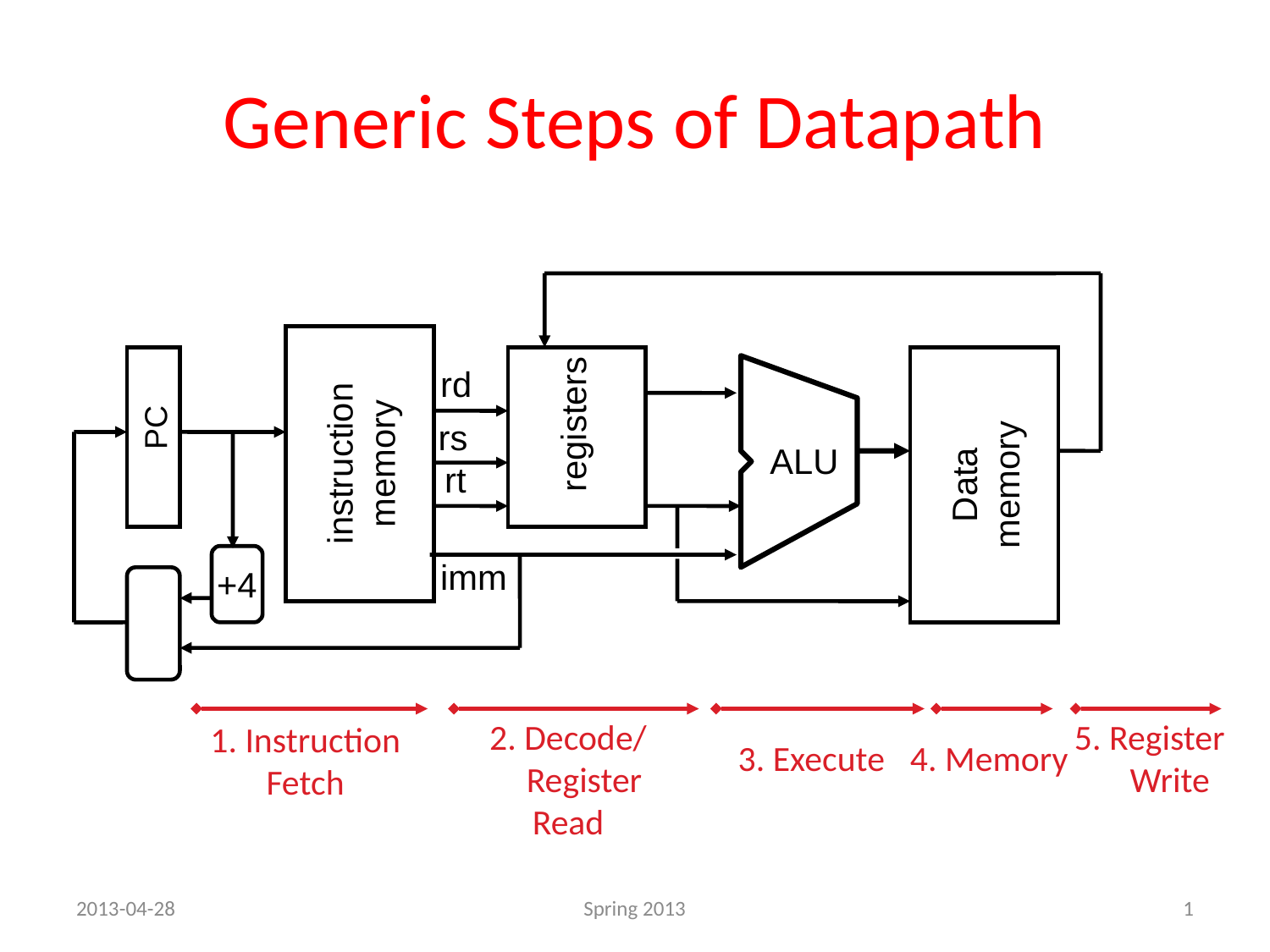

# Generic Steps of Datapath

rd

ALU

instruction
memory

registers
PC
rs

Data
memory

rt

+4
imm

2. Decode/
    Register
Read

5. Register
     Write

1. Instruction
Fetch

3. Execute

4. Memory
2013-04-28
Spring 2013
1